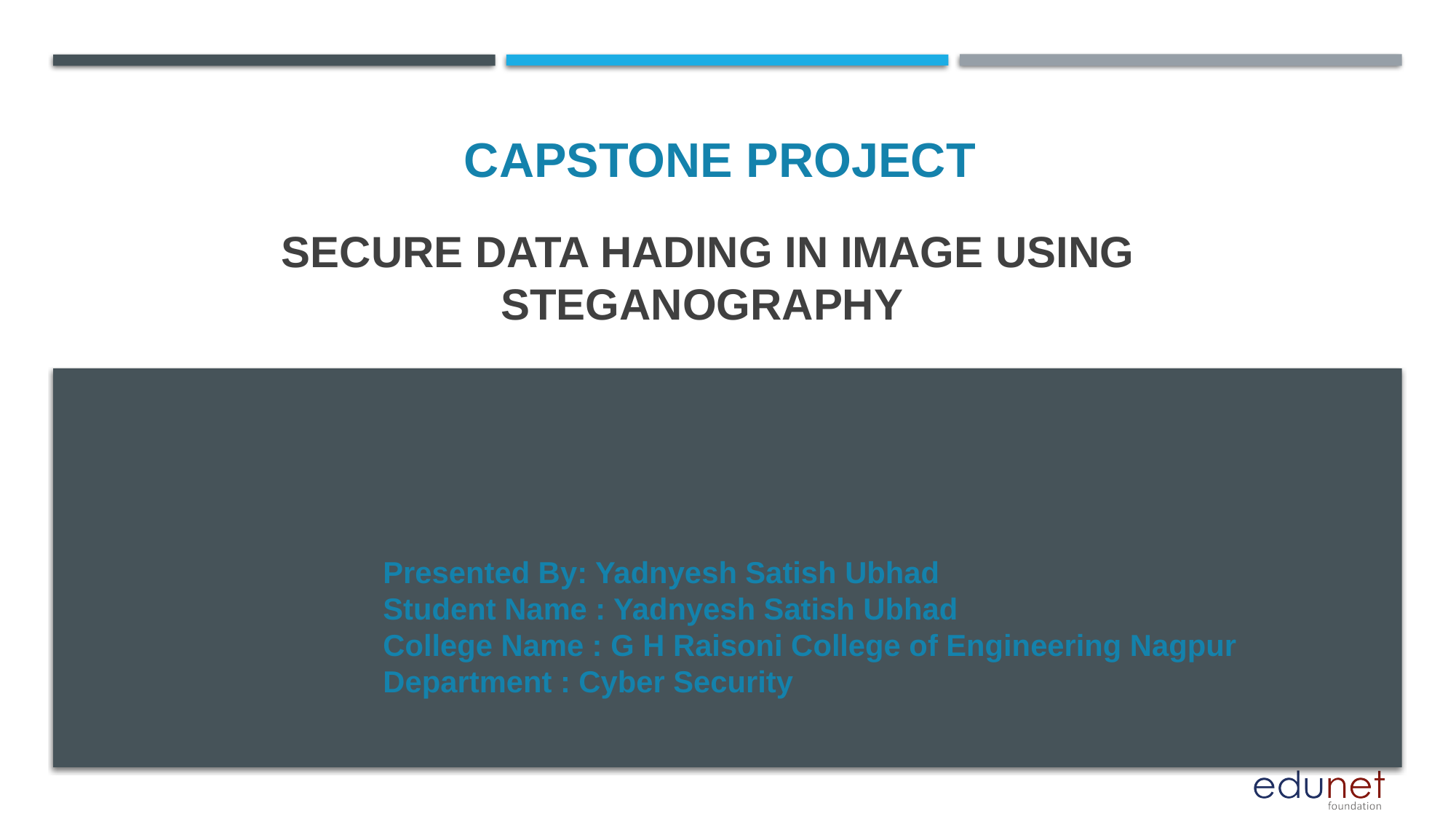

CAPSTONE PROJECT
# SECURE DATA HADING IN IMAGE USING STEGANOGRAPHY
Presented By: Yadnyesh Satish Ubhad
Student Name : Yadnyesh Satish Ubhad
College Name : G H Raisoni College of Engineering Nagpur
Department : Cyber Security